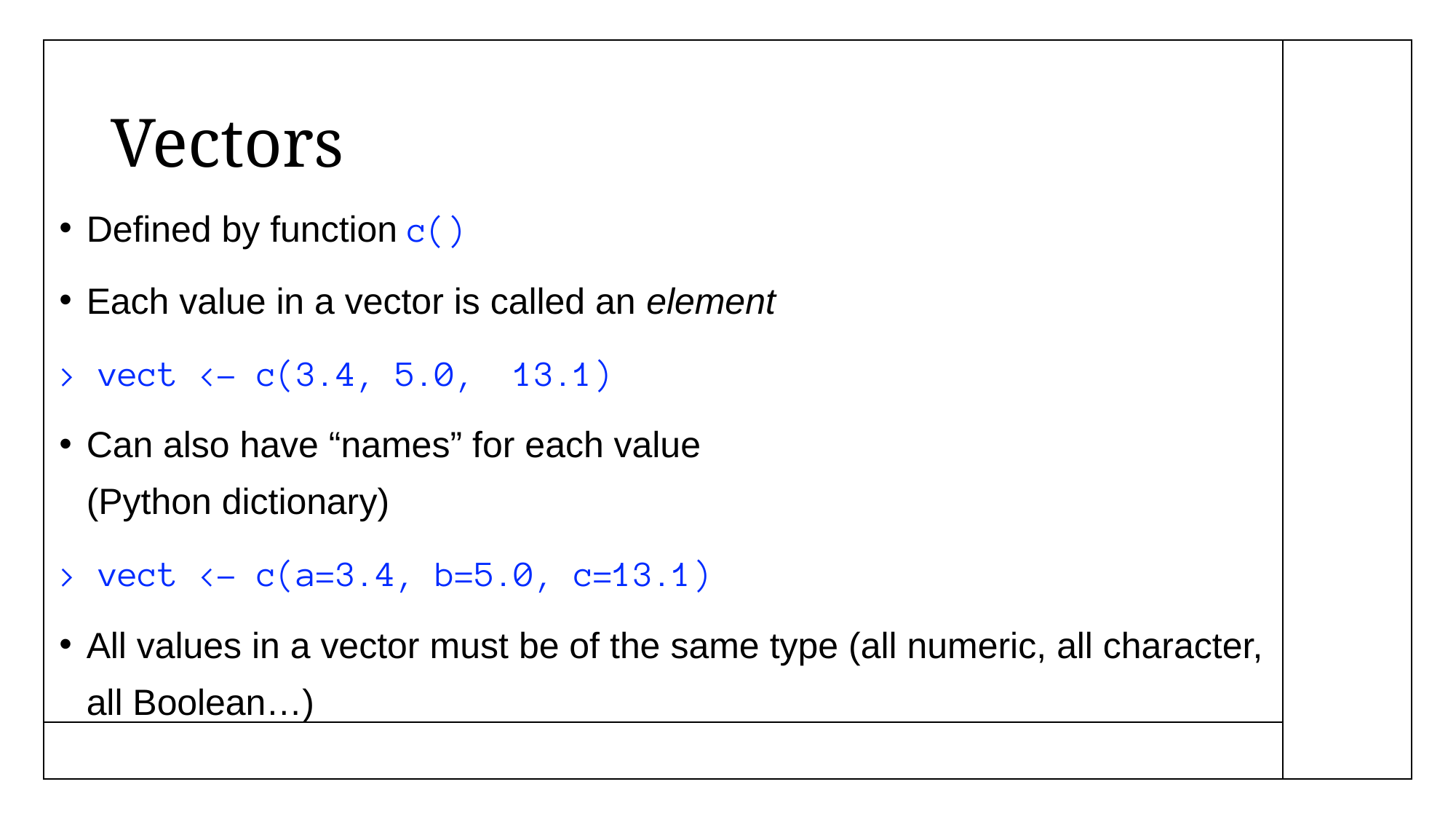

# Vectors
Defined by function c()
Each value in a vector is called an element
> vect <- c(3.4, 5.0,  13.1)
Can also have “names” for each value
(Python dictionary)
> vect <- c(a=3.4, b=5.0, c=13.1)
All values in a vector must be of the same type (all numeric, all character, all Boolean…)